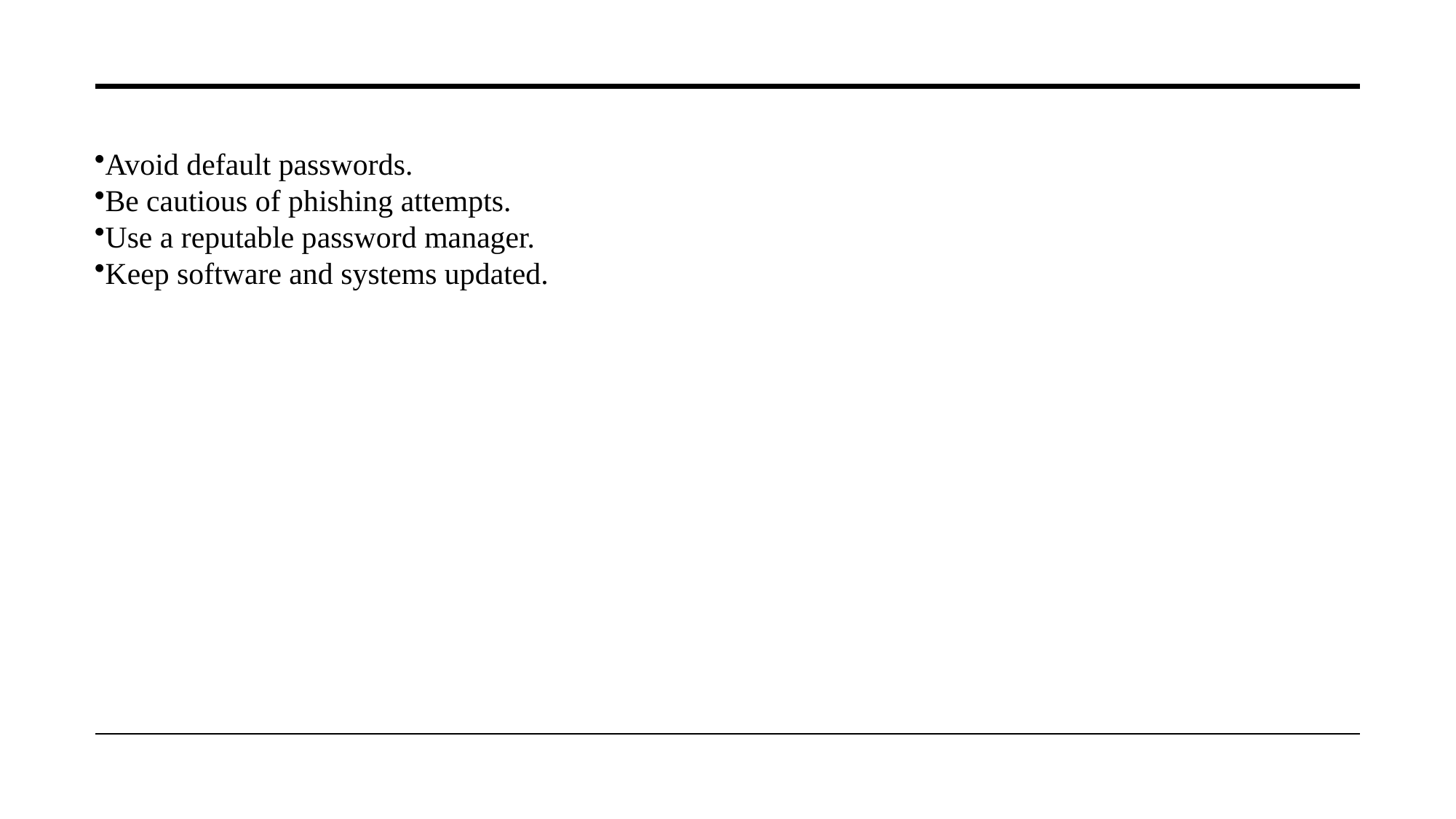

Avoid default passwords.
Be cautious of phishing attempts.
Use a reputable password manager.
Keep software and systems updated.